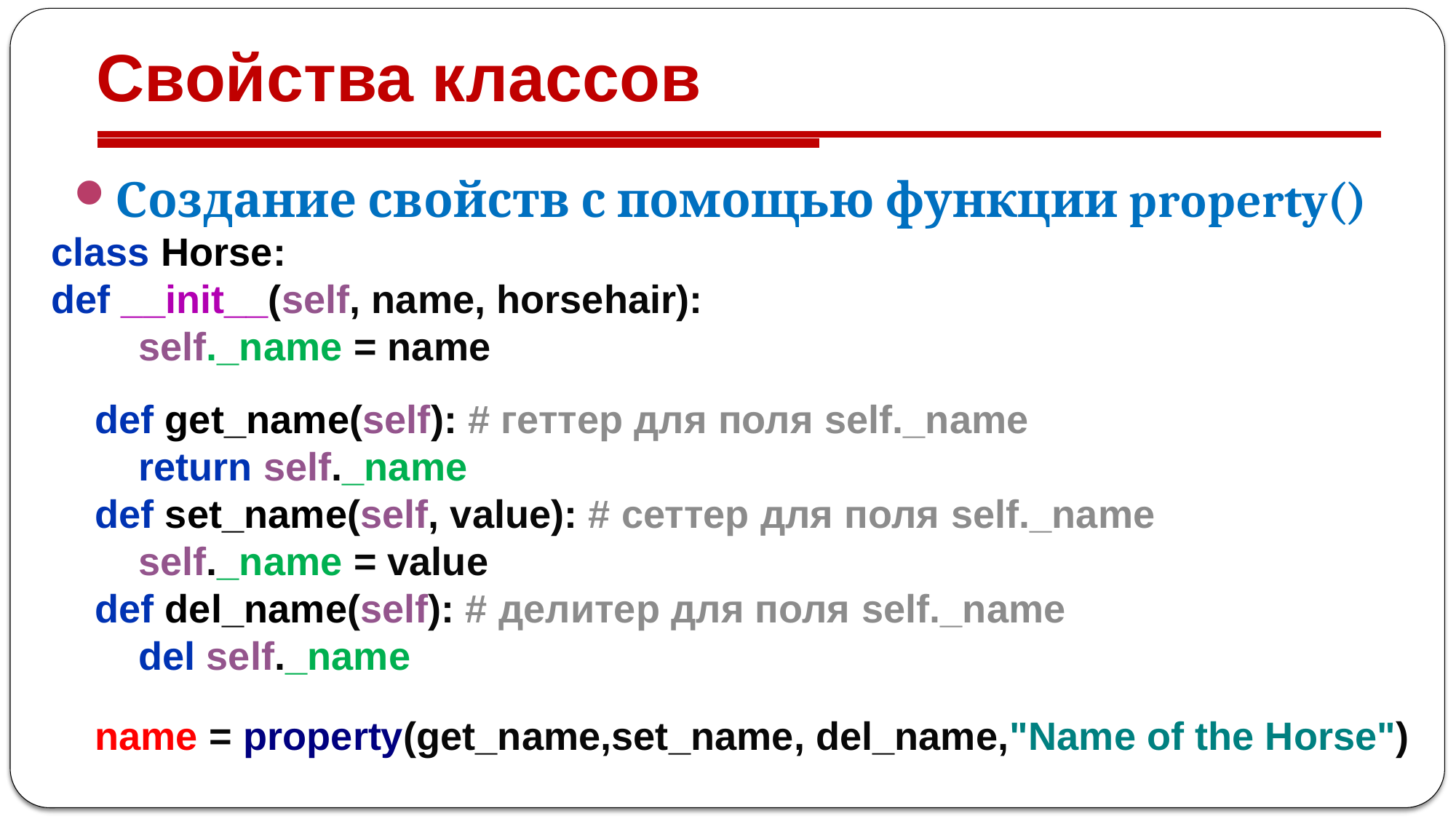

# Свойства классов
Создание свойств с помощью функции property()
class Horse:
def __init__(self, name, horsehair):
        self._name = name
    def get_name(self): # геттер для поля self._name
        return self._name
    def set_name(self, value): # сеттер для поля self._name
        self._name = value
    def del_name(self): # делитер для поля self._name
        del self._name
    name = property(get_name,set_name, del_name,"Name of the Horse")